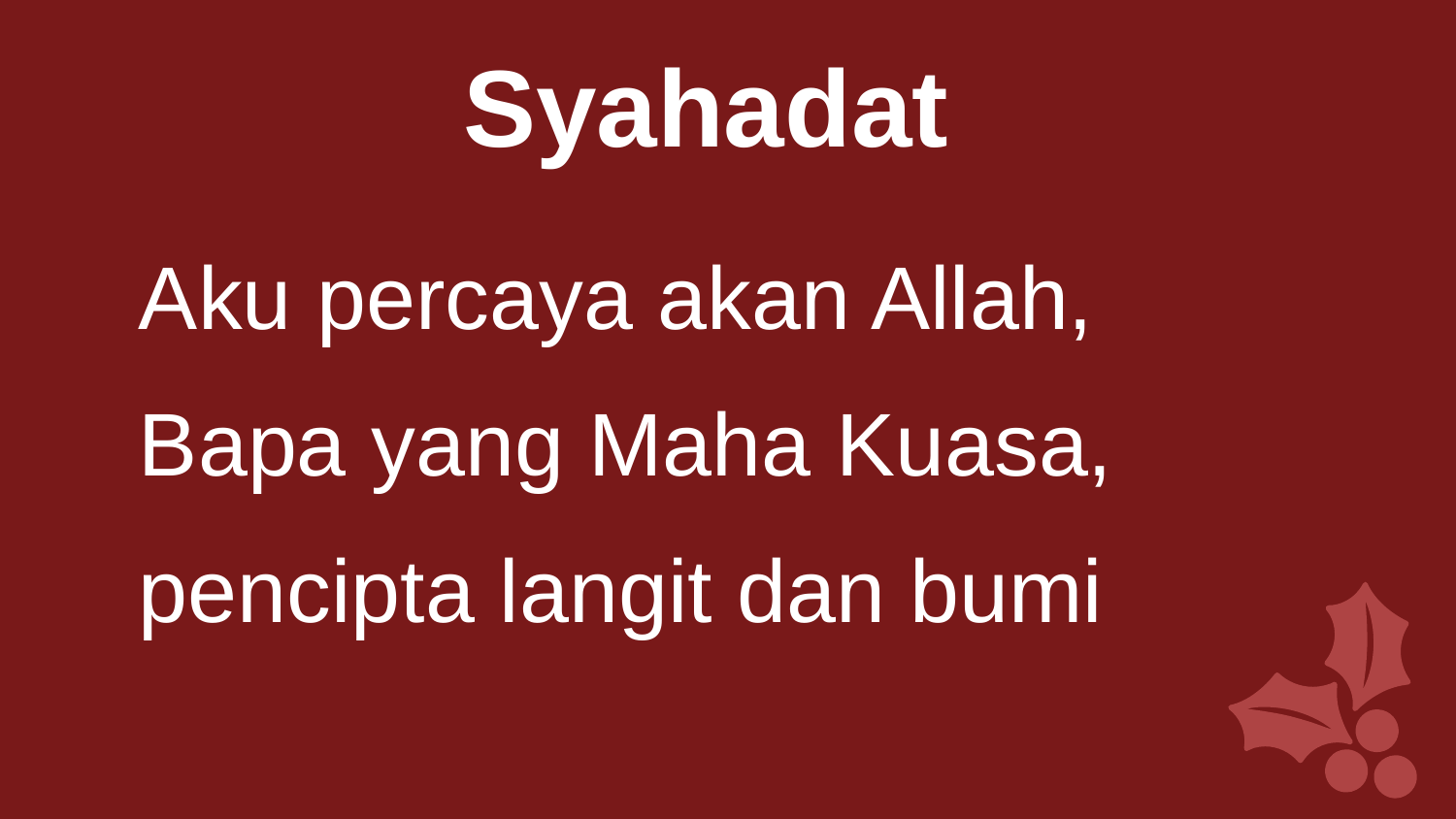

Syahadat
Aku percaya akan Allah,
Bapa yang Maha Kuasa,
pencipta langit dan bumi